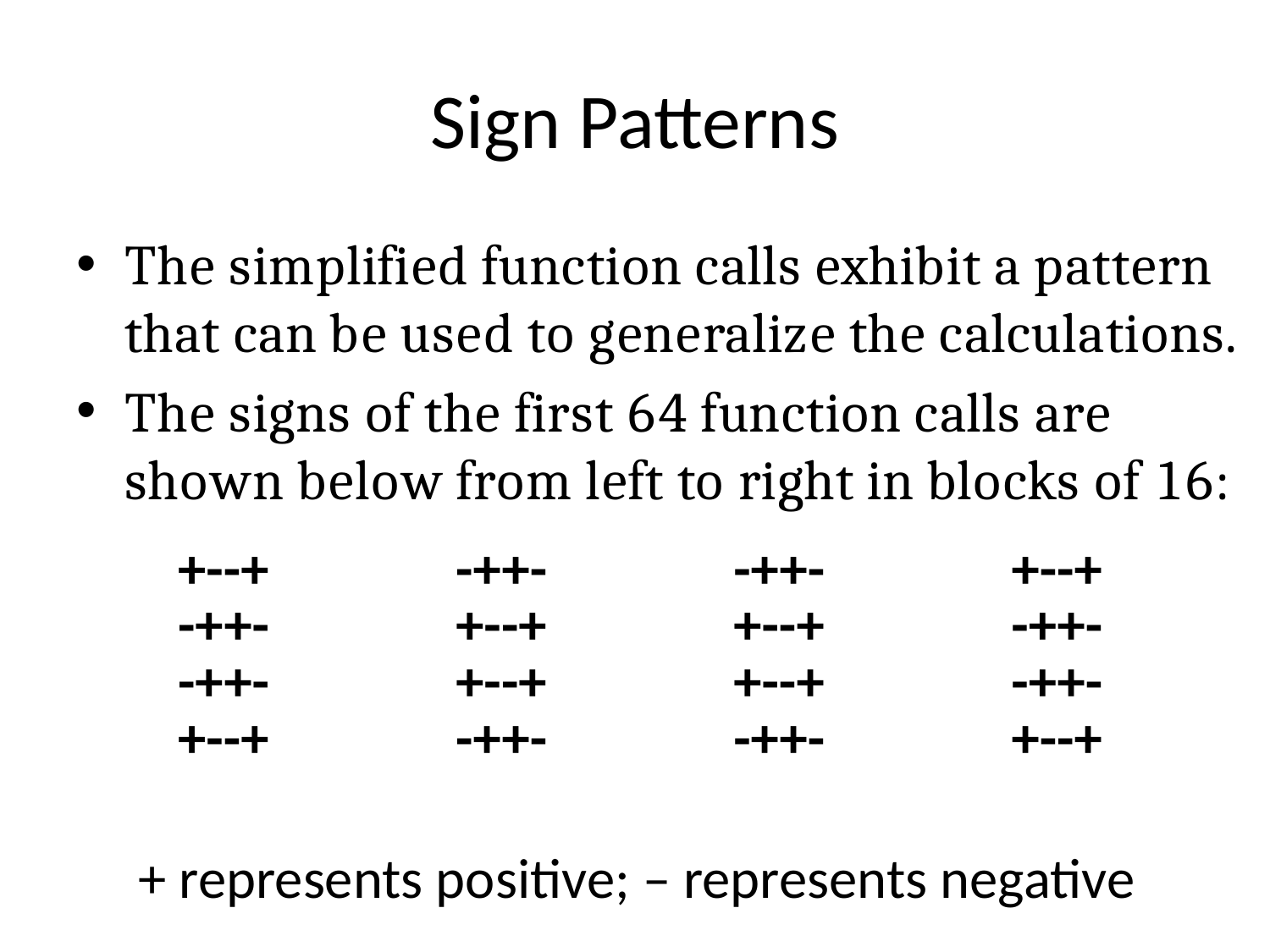

# Sign Patterns

The simplified function calls exhibit a pattern that can be used to generalize the calculations.
The signs of the first 64 function calls are shown below from left to right in blocks of 16:
| +--+ -++- -++- +--+ | -++- +--+ +--+ -++- | -++- +--+ +--+ -++- | +--+ -++- -++- +--+ |
| --- | --- | --- | --- |
+ represents positive; – represents negative